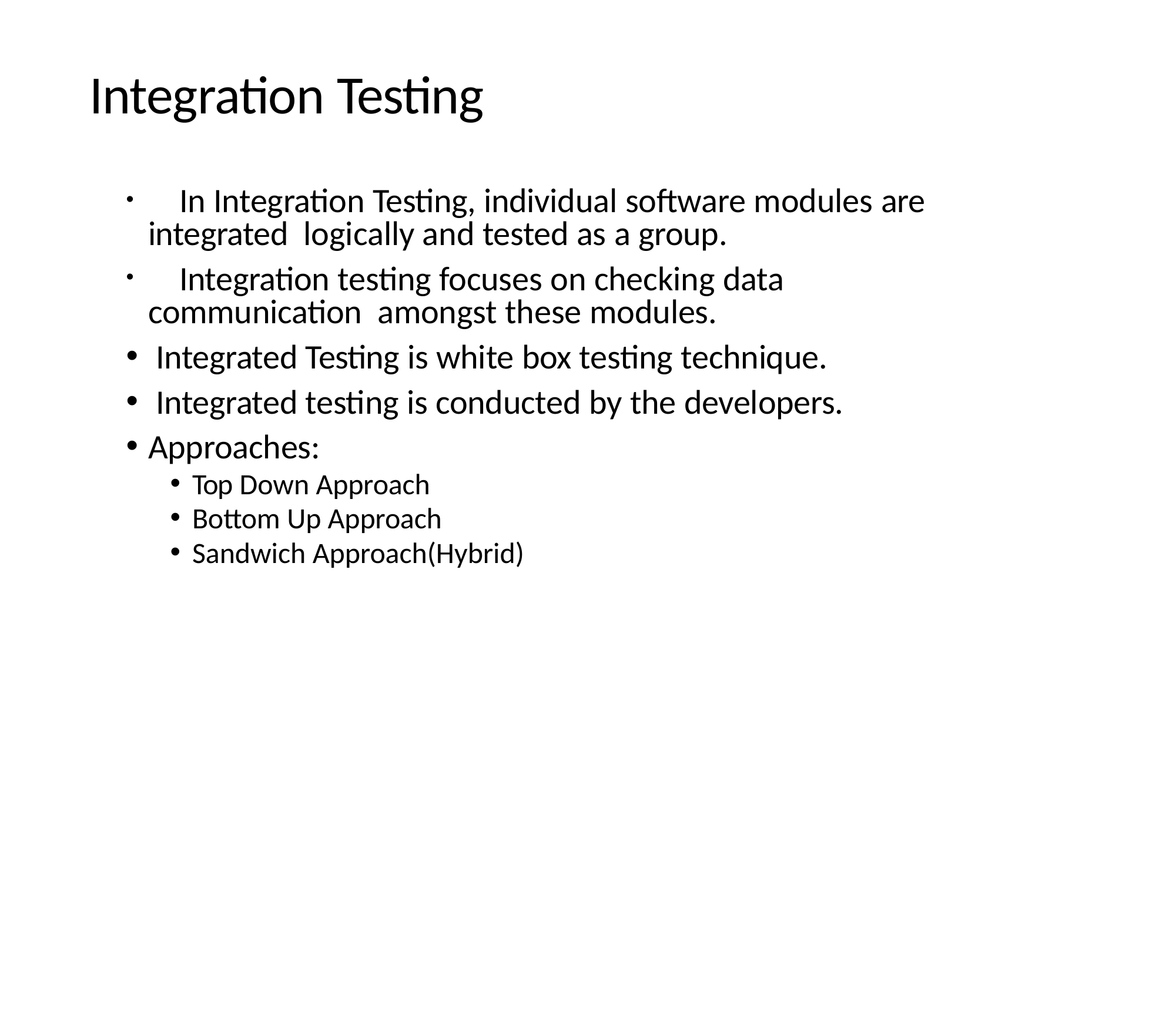

# Integration Testing
	In Integration Testing, individual software modules are integrated  logically and tested as a group.
	Integration testing focuses on checking data communication  amongst these modules.
Integrated Testing is white box testing technique.
Integrated testing is conducted by the developers.
Approaches:
Top Down Approach
Bottom Up Approach
Sandwich Approach(Hybrid)